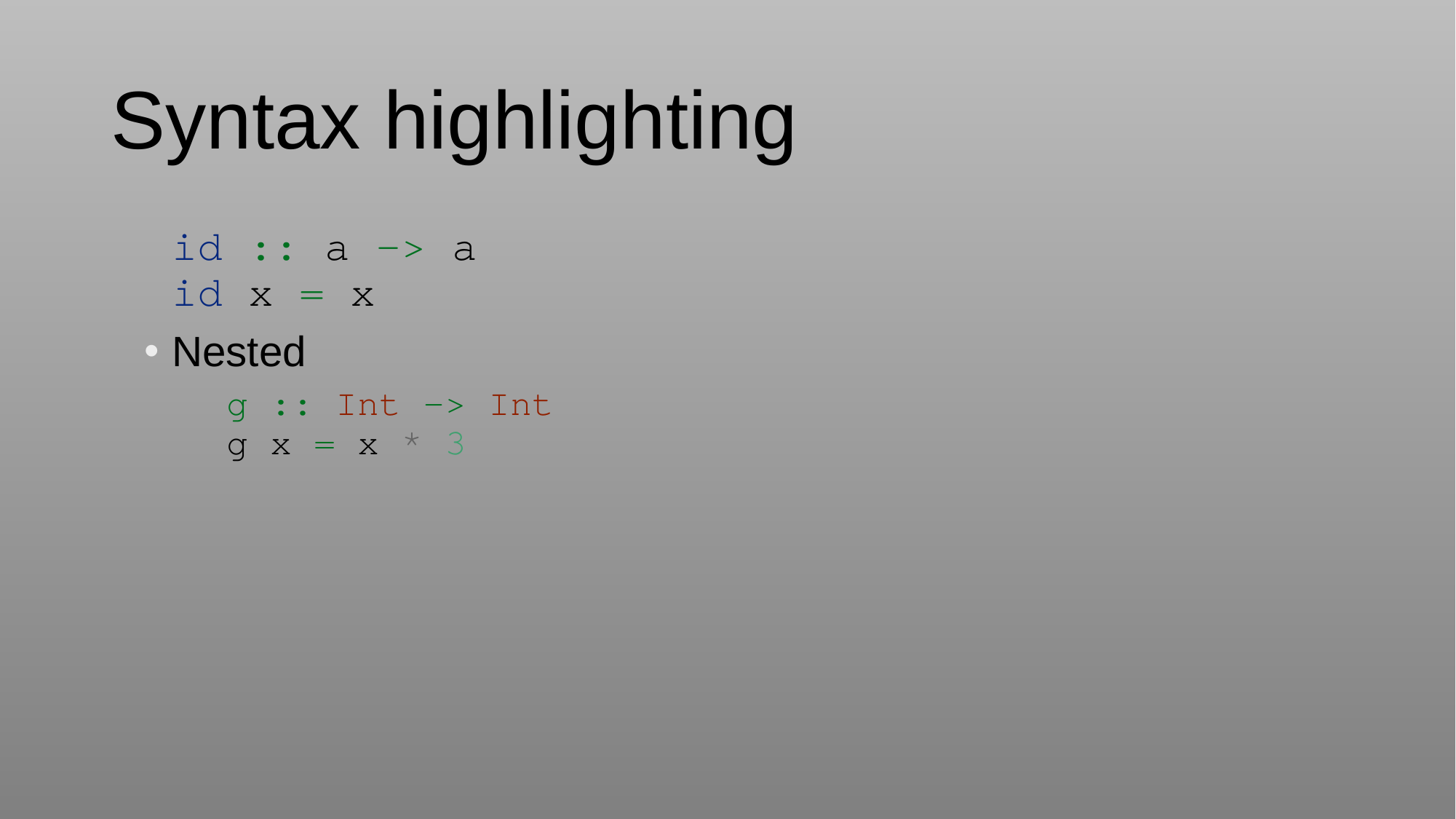

# Syntax highlighting
id :: a -> a
id x = x
Nested
g :: Int -> Int
g x = x * 3